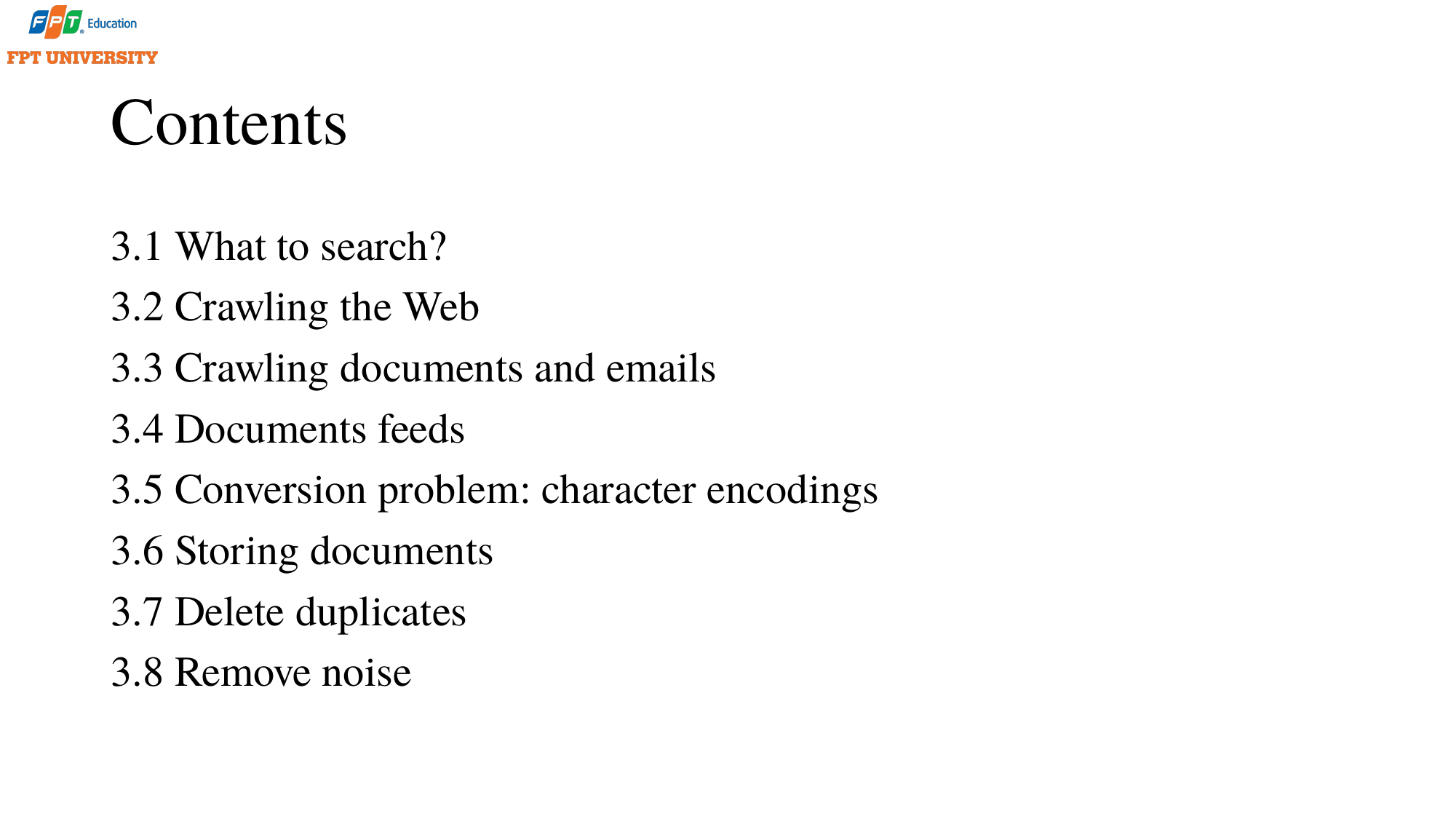

# Contents
3.1 What to search?
3.2 Crawling the Web
3.3 Crawling documents and emails
3.4 Documents feeds
3.5 Conversion problem: character encodings
3.6 Storing documents
3.7 Delete duplicates
3.8 Remove noise